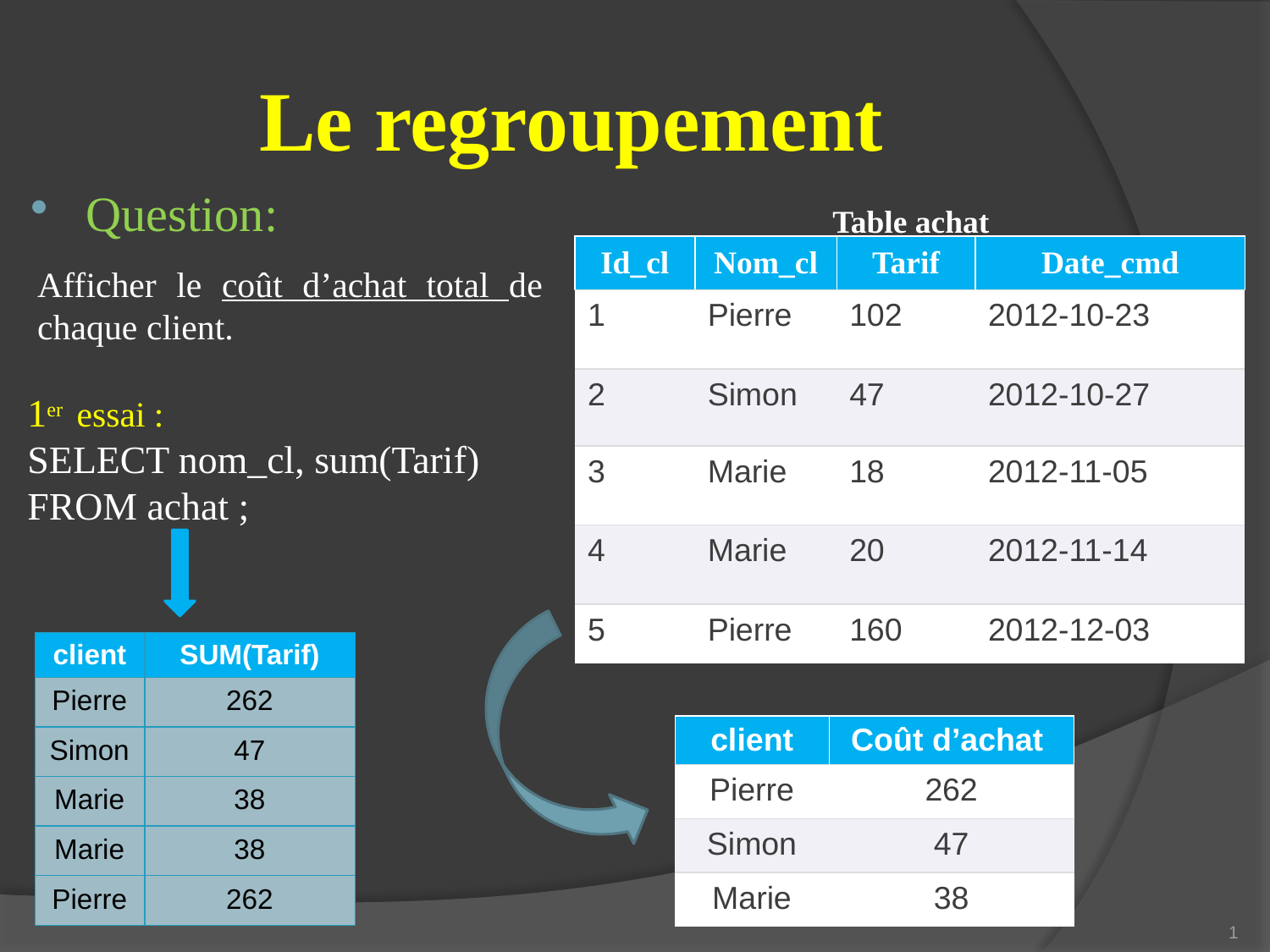

# Le regroupement
Question:
Table achat
| Id\_cl | Nom\_cl | Tarif | Date\_cmd |
| --- | --- | --- | --- |
| 1 | Pierre | 102 | 2012-10-23 |
| 2 | Simon | 47 | 2012-10-27 |
| 3 | Marie | 18 | 2012-11-05 |
| 4 | Marie | 20 | 2012-11-14 |
| 5 | Pierre | 160 | 2012-12-03 |
Afficher le coût d’achat total de chaque client.
1er  essai :
SELECT nom_cl, sum(Tarif)
FROM achat ;

| client | SUM(Tarif) |
| --- | --- |
| Pierre | 262 |
| Simon | 47 |
| Marie | 38 |
| Marie | 38 |
| Pierre | 262 |
| client | Coût d’achat |
| --- | --- |
| Pierre | 262 |
| Simon | 47 |
| Marie | 38 |
1